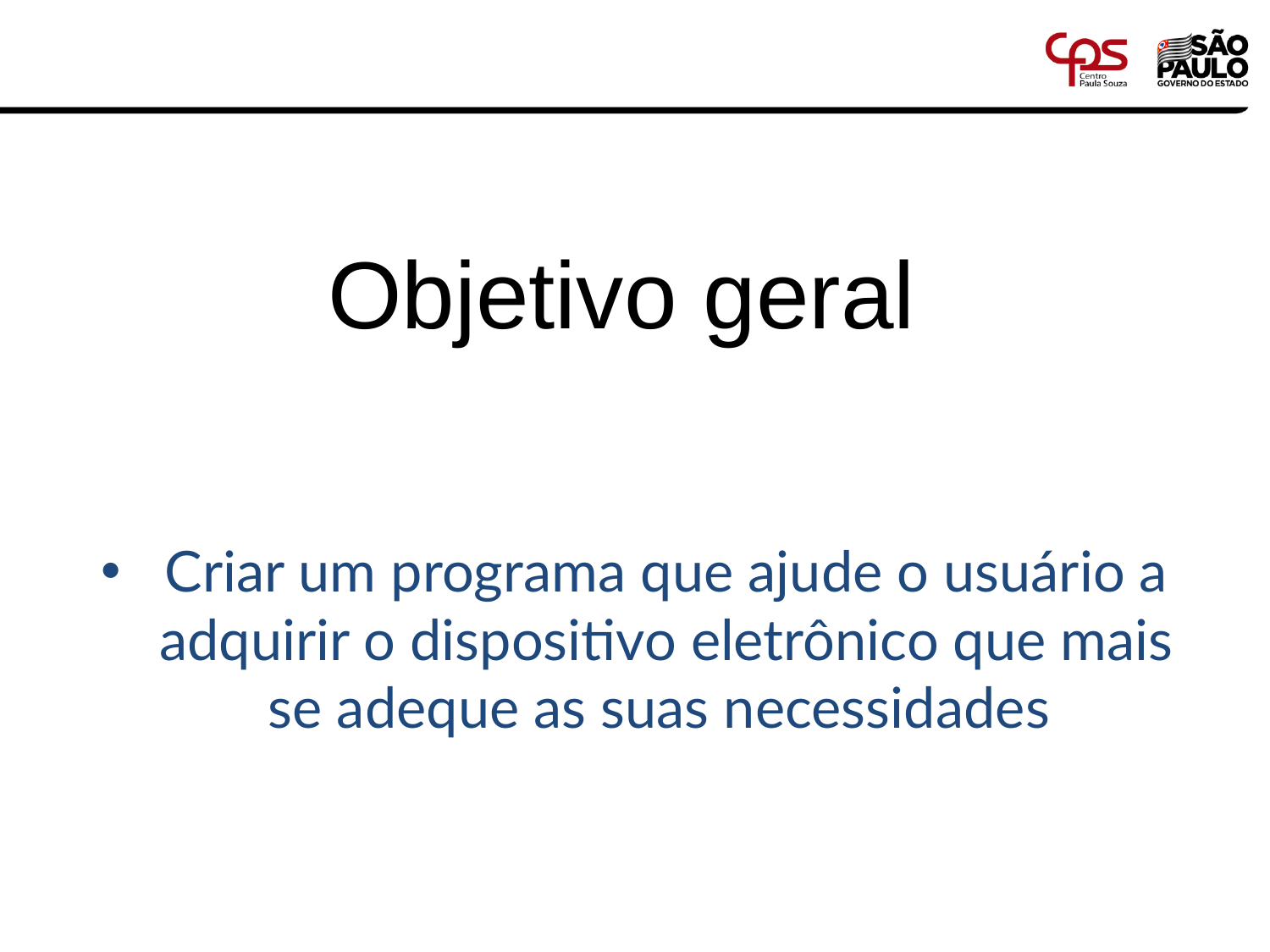

Objetivo geral
Criar um programa que ajude o usuário a adquirir o dispositivo eletrônico que mais se adeque as suas necessidades